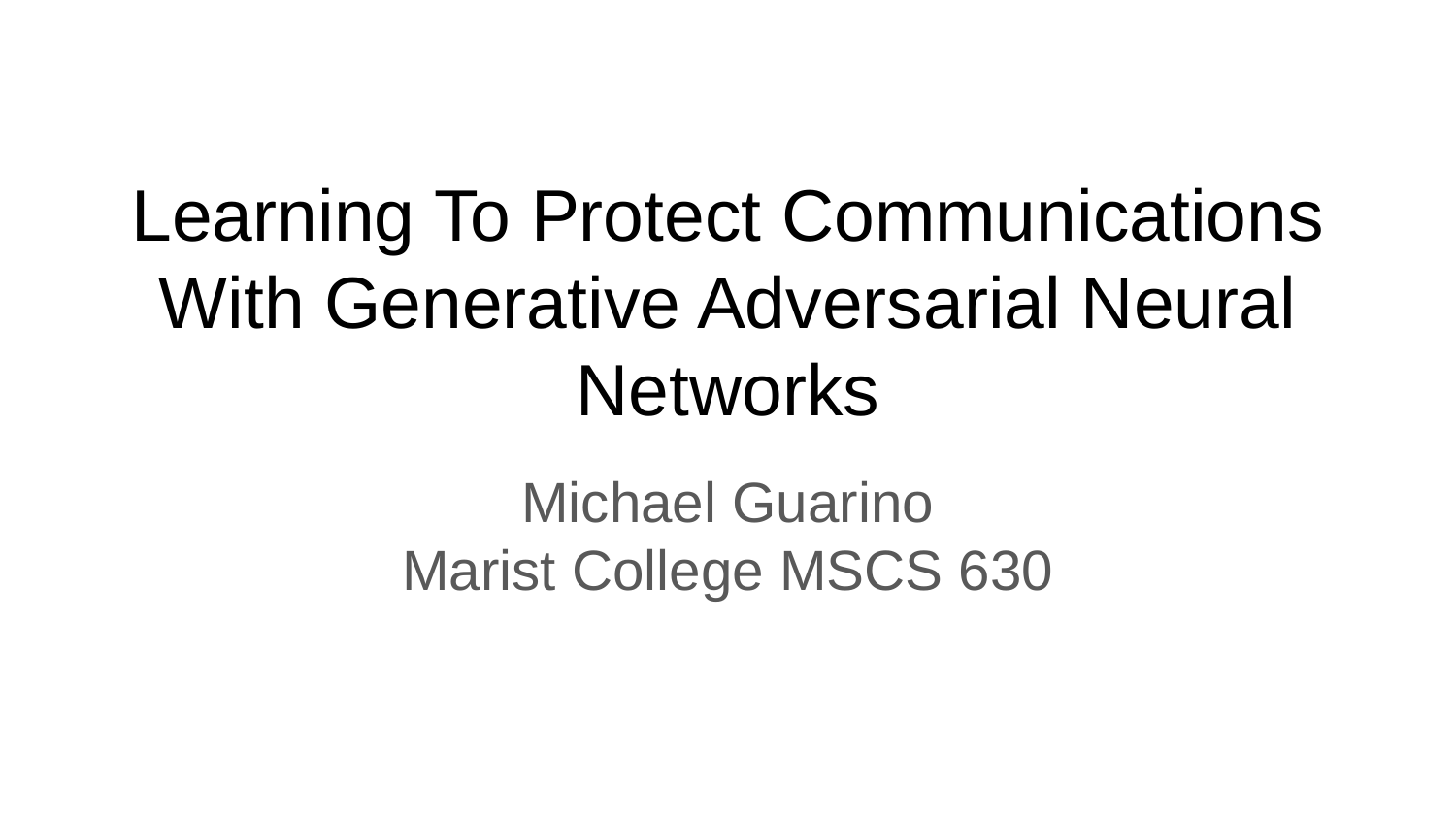

# Learning To Protect Communications With Generative Adversarial Neural Networks
Michael Guarino
Marist College MSCS 630